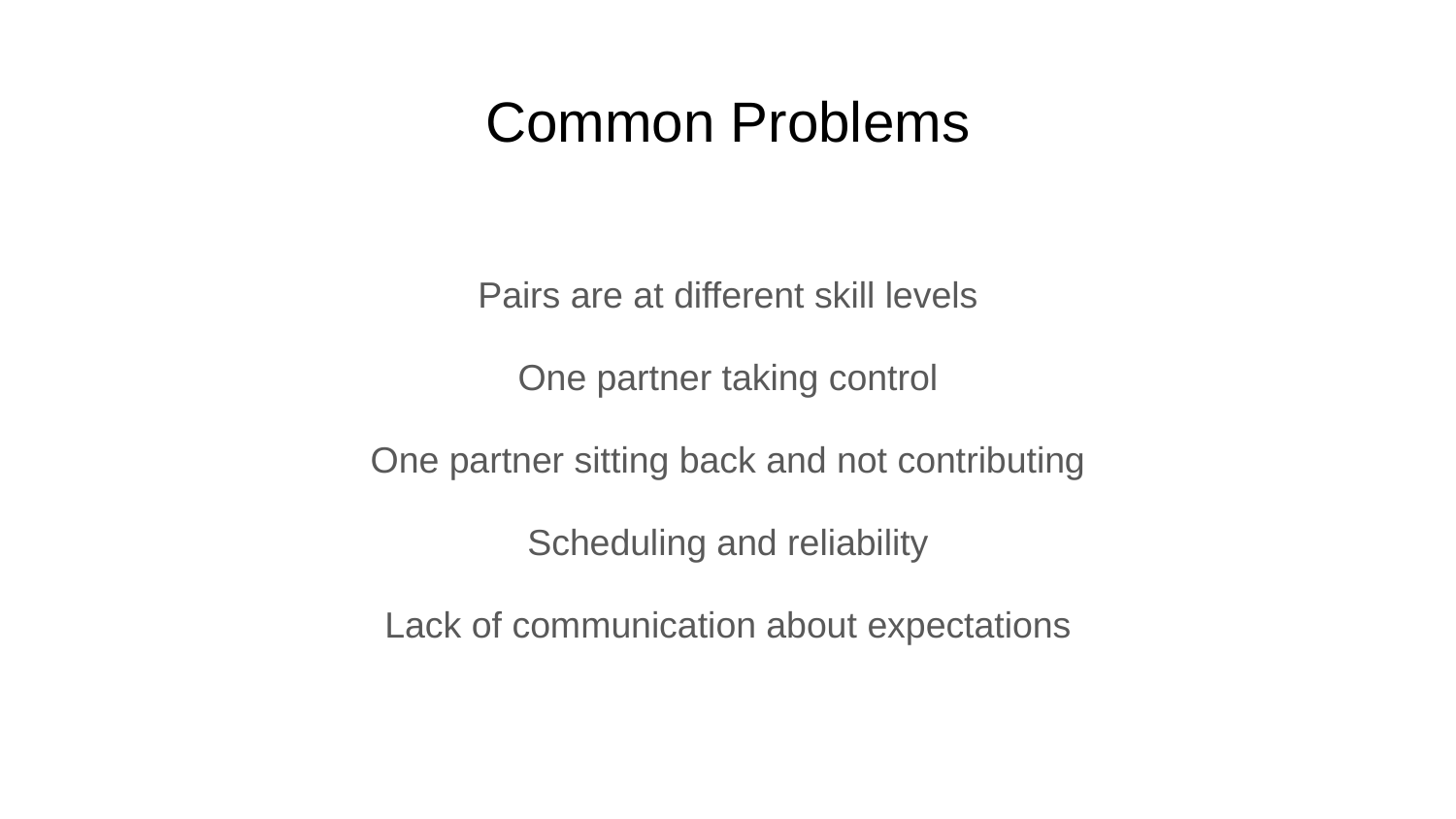

# Common Problems
Pairs are at different skill levels
One partner taking control
One partner sitting back and not contributing
Scheduling and reliability
Lack of communication about expectations